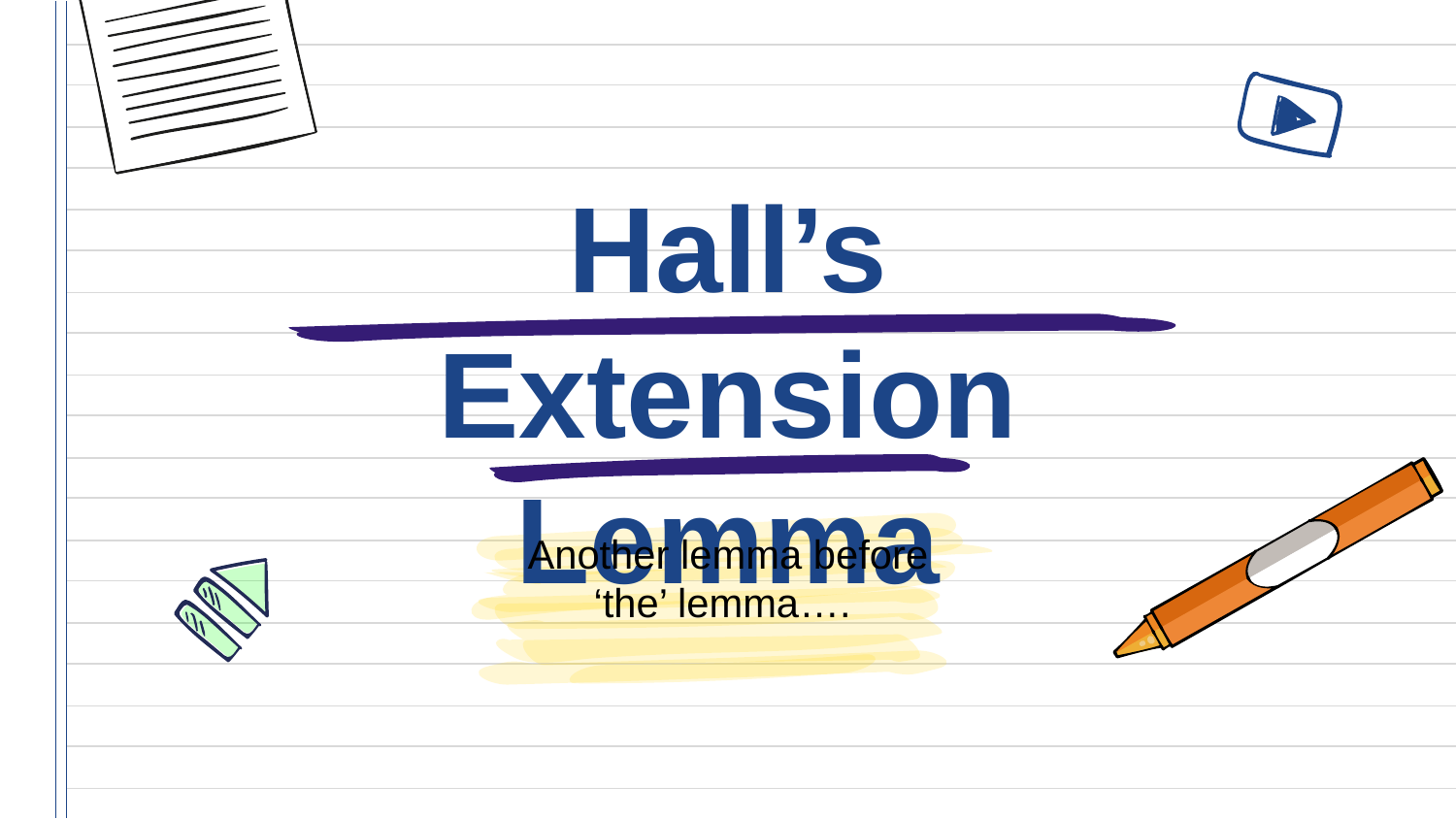

# Hall’s Extension Lemma

Another lemma before ‘the’ lemma….